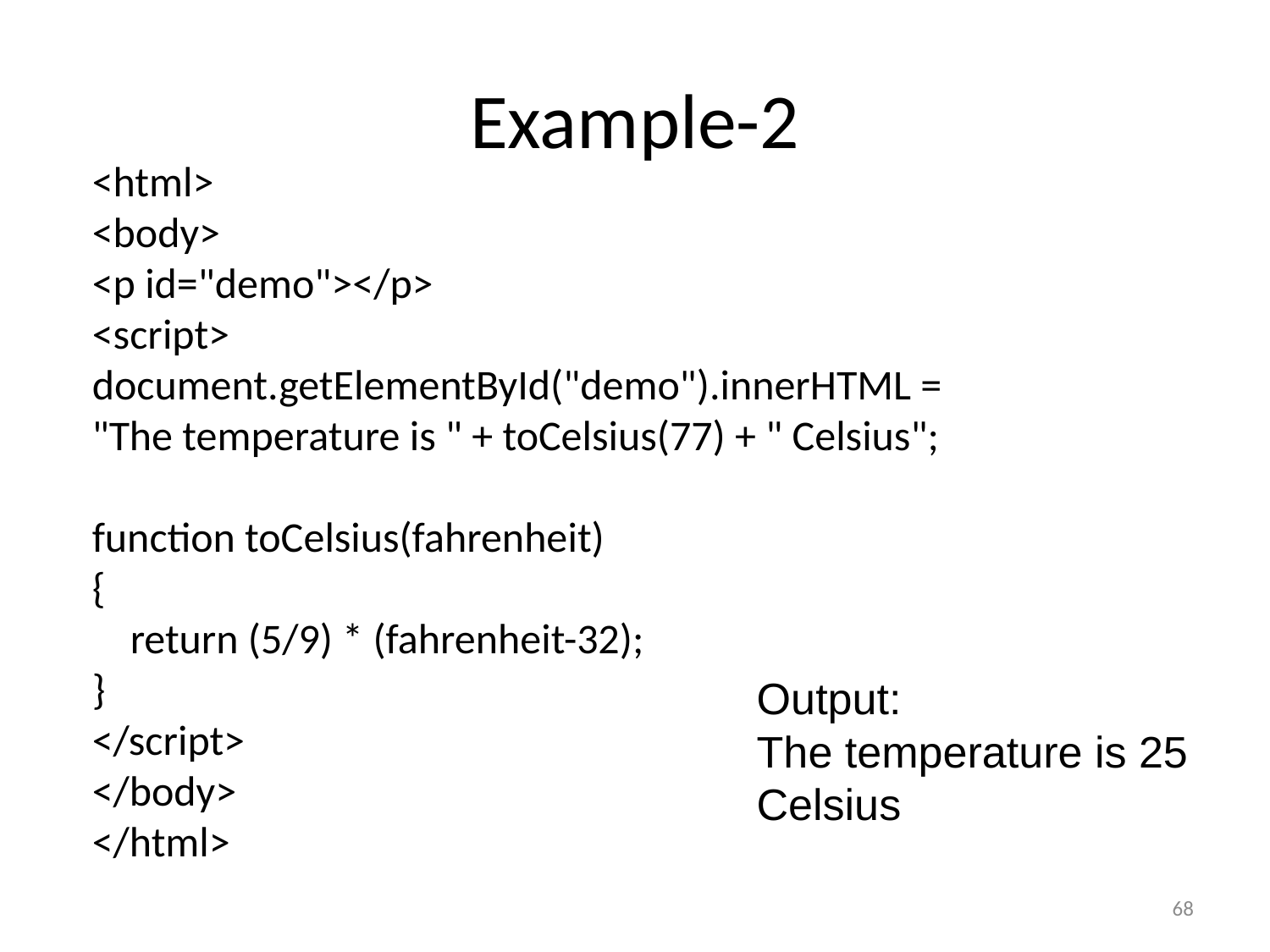

# Example-2
<html>
<body>
<p id="demo"></p>
<script>
document.getElementById("demo").innerHTML =
"The temperature is " + toCelsius(77) + " Celsius";

function toCelsius(fahrenheit)
{
    return (5/9) * (fahrenheit-32);
}
</script>
</body>
</html>
Output:
The temperature is 25 Celsius
68